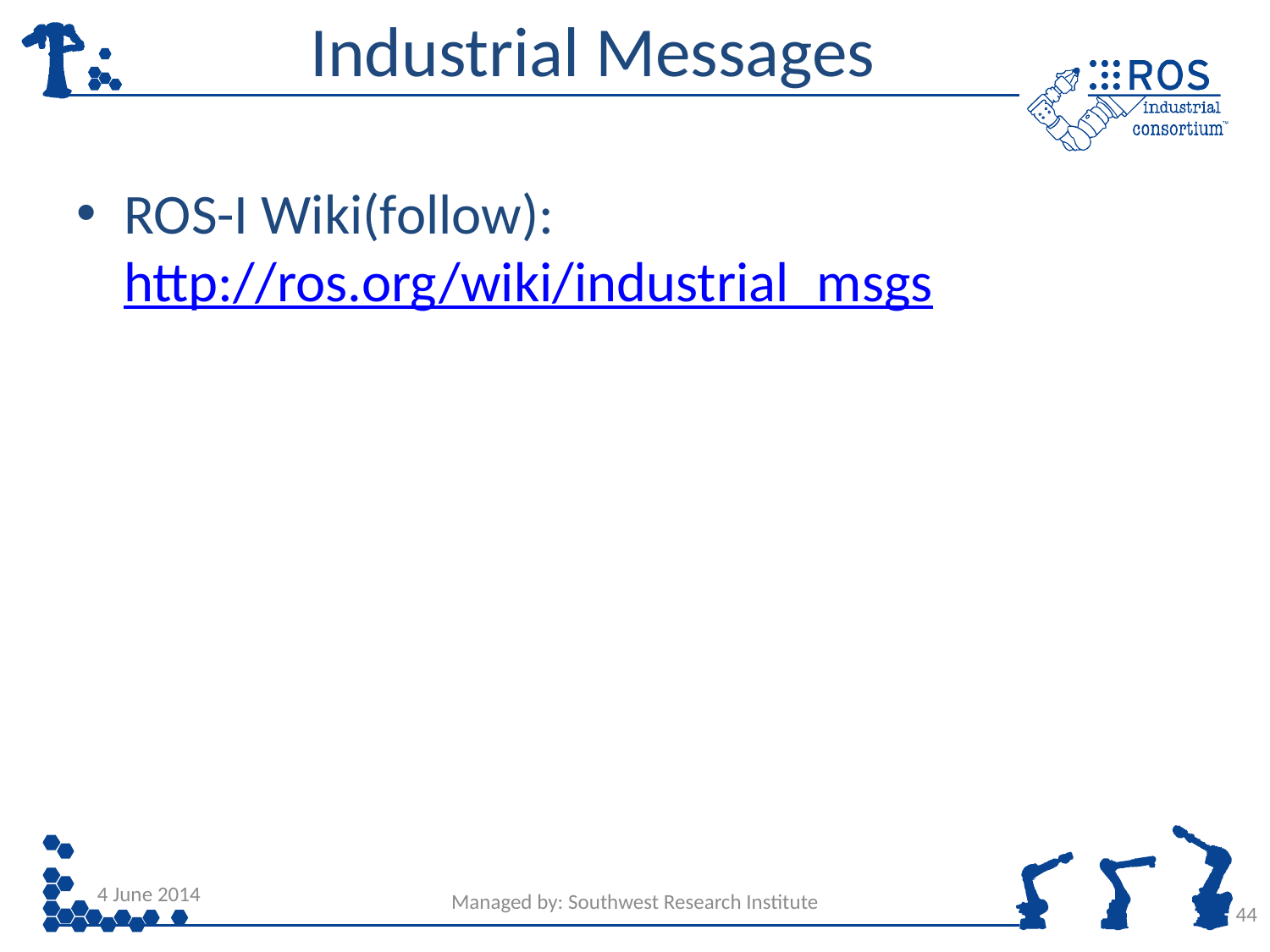

# Industrial Messages
ROS-I Wiki(follow): http://ros.org/wiki/industrial_msgs
4 June 2014
Managed by: Southwest Research Institute
44